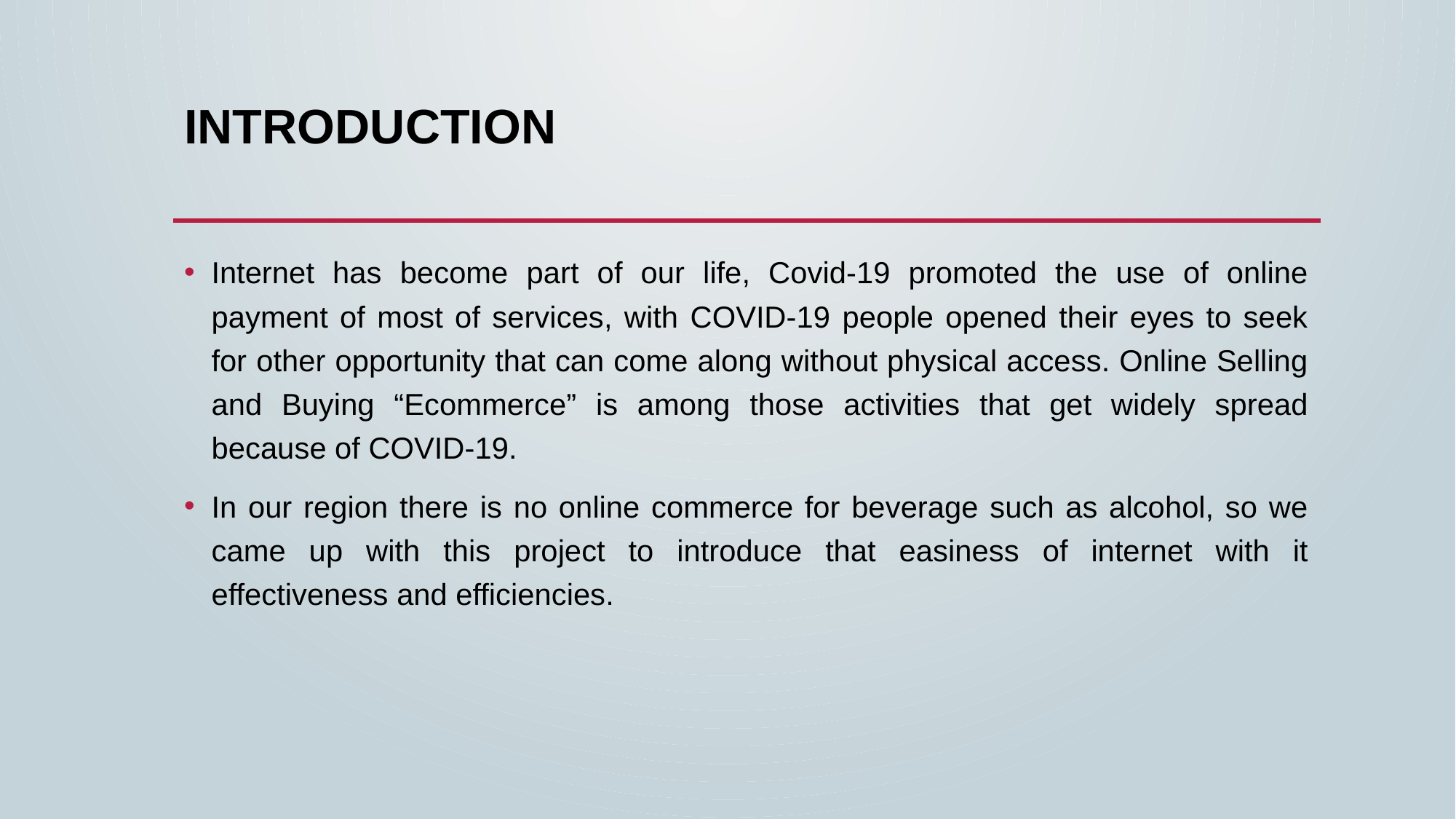

# Introduction
Internet has become part of our life, Covid-19 promoted the use of online payment of most of services, with COVID-19 people opened their eyes to seek for other opportunity that can come along without physical access. Online Selling and Buying “Ecommerce” is among those activities that get widely spread because of COVID-19.
In our region there is no online commerce for beverage such as alcohol, so we came up with this project to introduce that easiness of internet with it effectiveness and efficiencies.